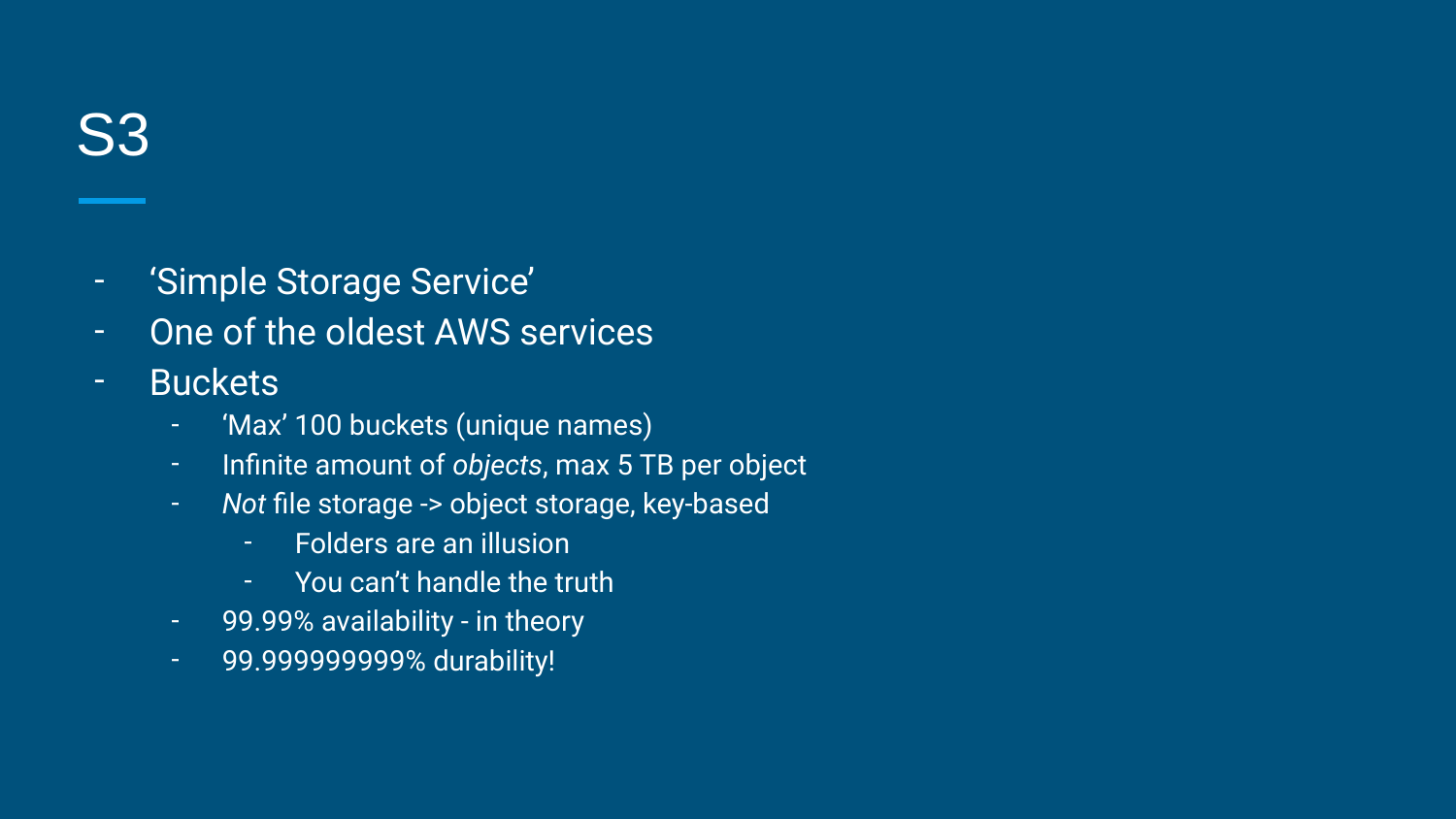

# S3
‘Simple Storage Service’
One of the oldest AWS services
Buckets
‘Max’ 100 buckets (unique names)
Infinite amount of objects, max 5 TB per object
Not file storage -> object storage, key-based
Folders are an illusion
You can’t handle the truth
99.99% availability - in theory
99.999999999% durability!